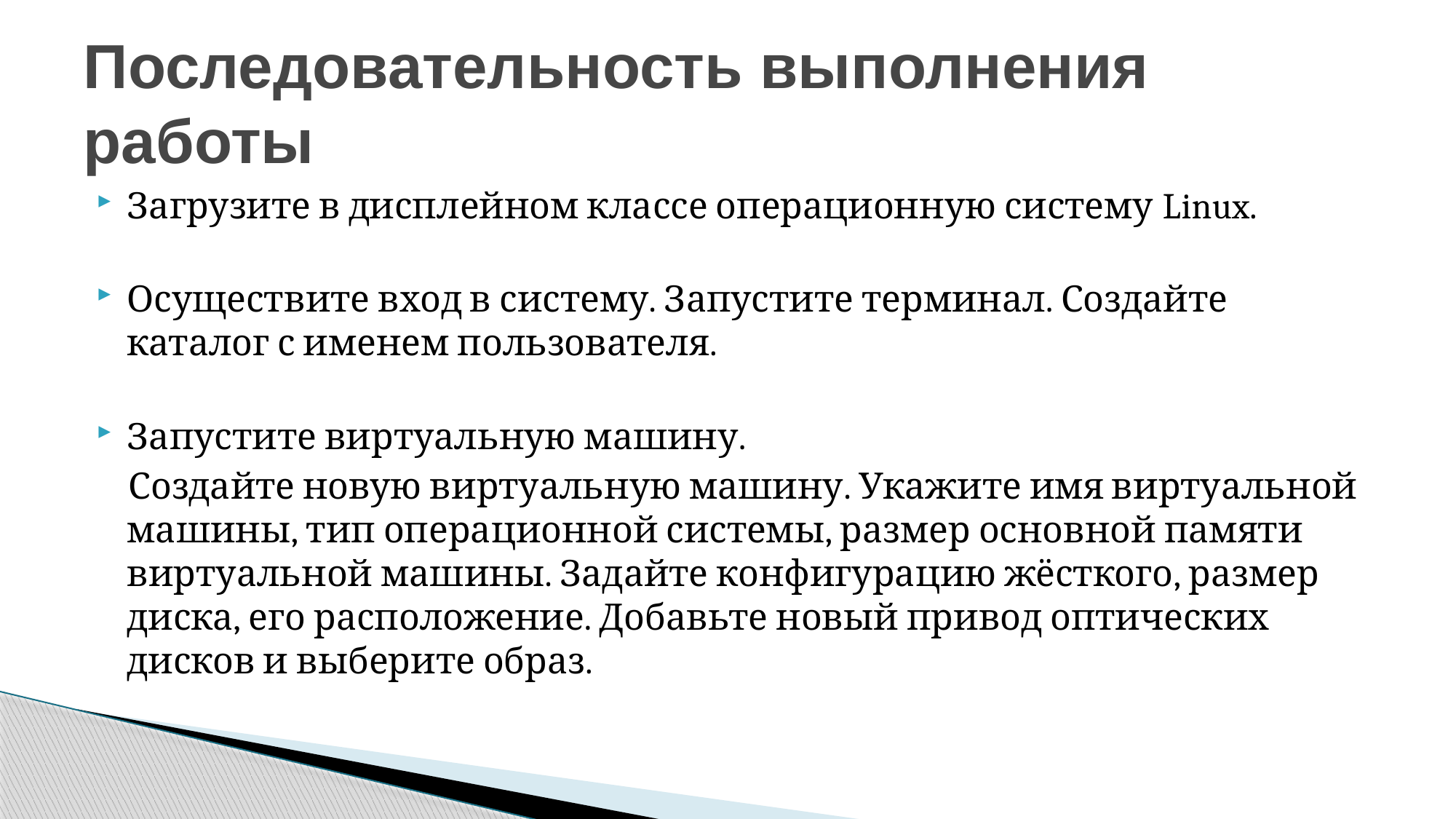

# Последовательность выполнения работы
Загрузите в дисплейном классе операционную систему Linux.
Осуществите вход в систему. Запустите терминал. Создайте каталог с именем пользователя.
Запустите виртуальную машину.
    Создайте новую виртуальную машину. Укажите имя виртуальной машины, тип операционной системы, размер основной памяти виртуальной машины. Задайте конфигурацию жёсткого, размер диска, его расположение. Добавьте новый привод оптических дисков и выберите образ.